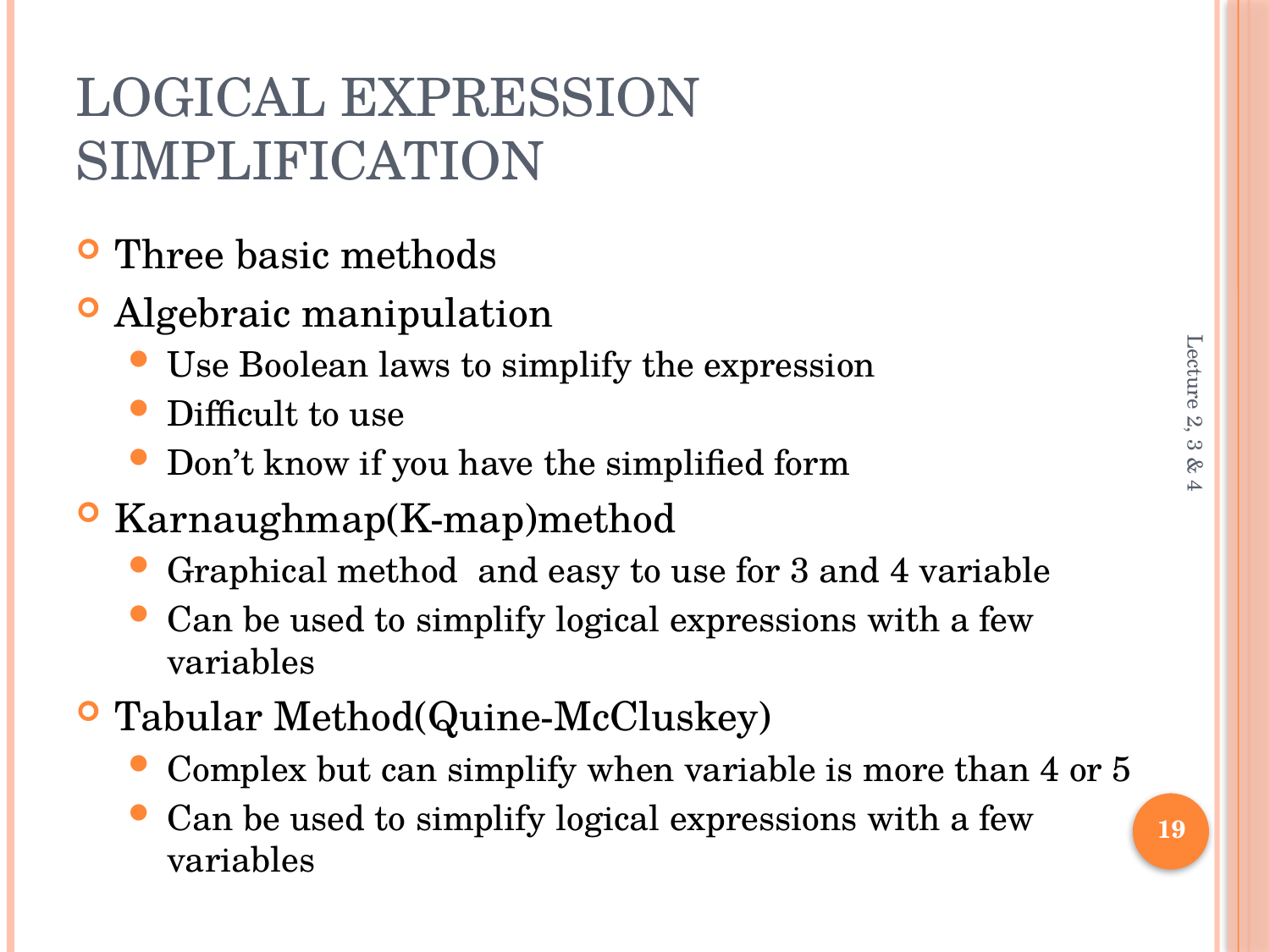

# Logical Expression Simplification
Three basic methods
Algebraic manipulation 
Use Boolean laws to simplify the expression
Difficult to use 
Don’t know if you have the simplified form
Karnaughmap(K-map)method
Graphical method  and easy to use for 3 and 4 variable
Can be used to simplify logical expressions with a few variables
Tabular Method(Quine-McCluskey)
Complex but can simplify when variable is more than 4 or 5
Can be used to simplify logical expressions with a few variables
Lecture 2, 3 & 4
19